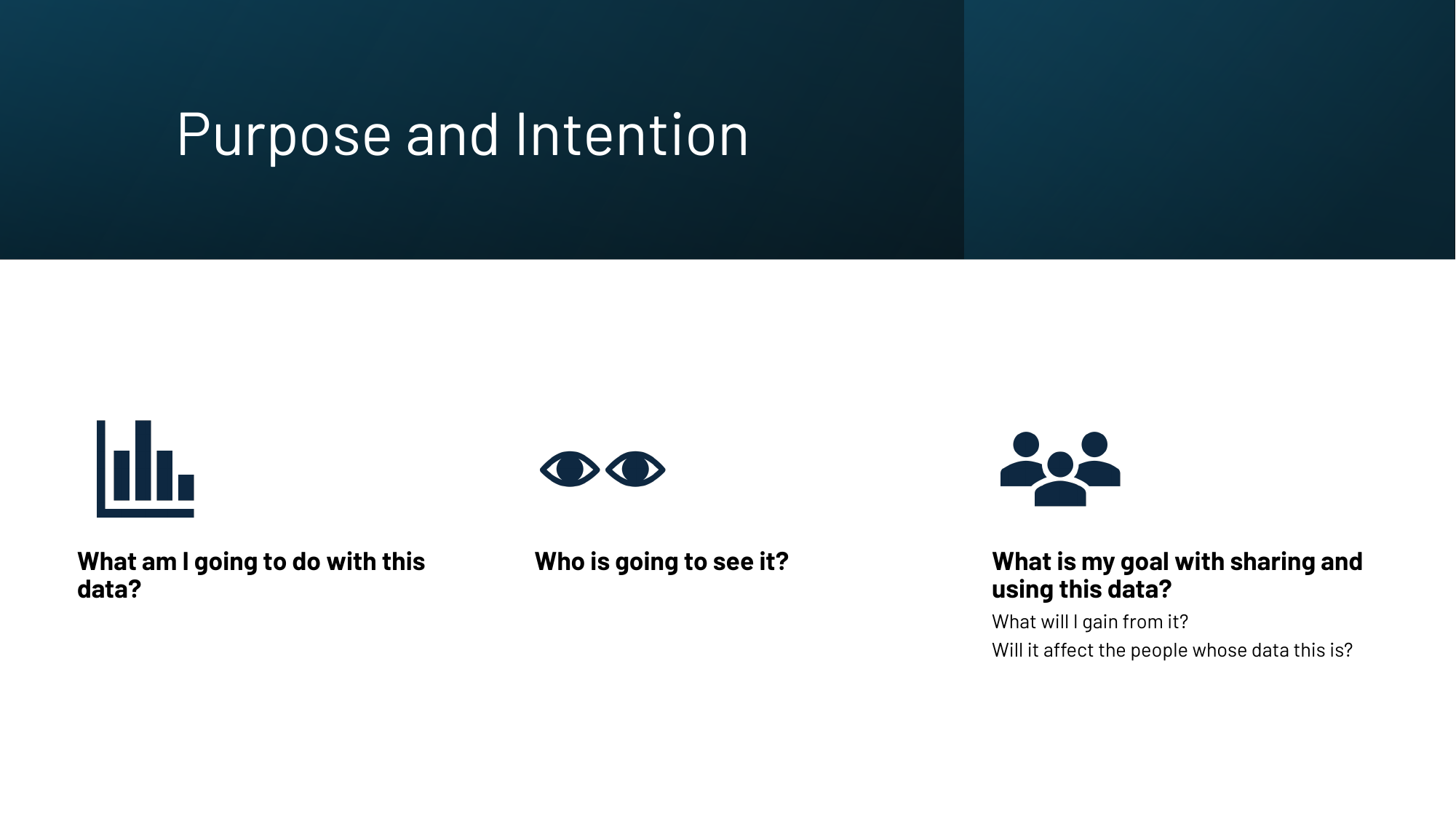

# Purpose and Intention
What am I going to do with this data?
Who is going to see it?
What is my goal with sharing and using this data?
What will I gain from it?
Will it affect the people whose data this is?